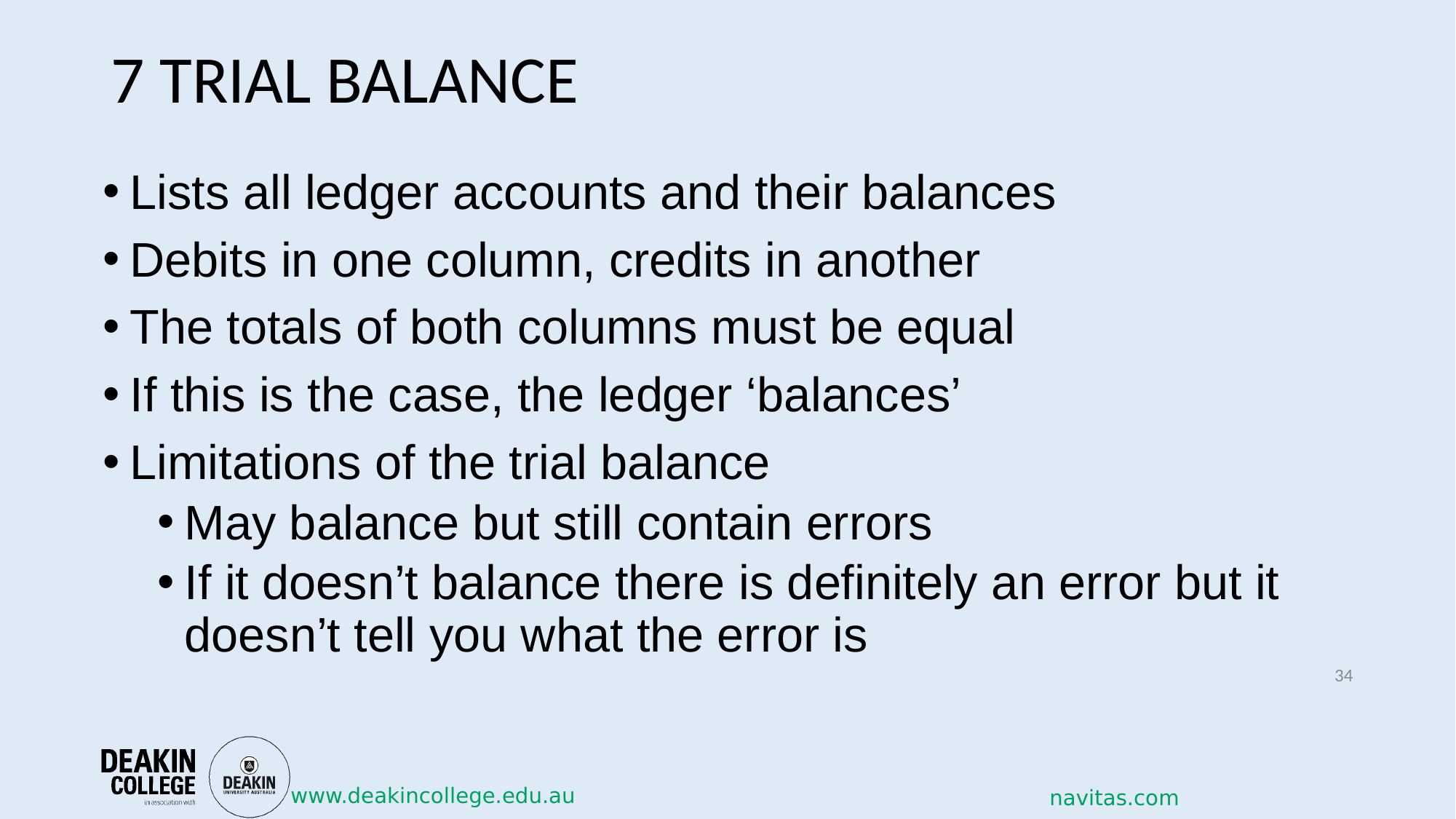

# 7 TRIAL BALANCE
Lists all ledger accounts and their balances
Debits in one column, credits in another
The totals of both columns must be equal
If this is the case, the ledger ‘balances’
Limitations of the trial balance
May balance but still contain errors
If it doesn’t balance there is definitely an error but it doesn’t tell you what the error is
34